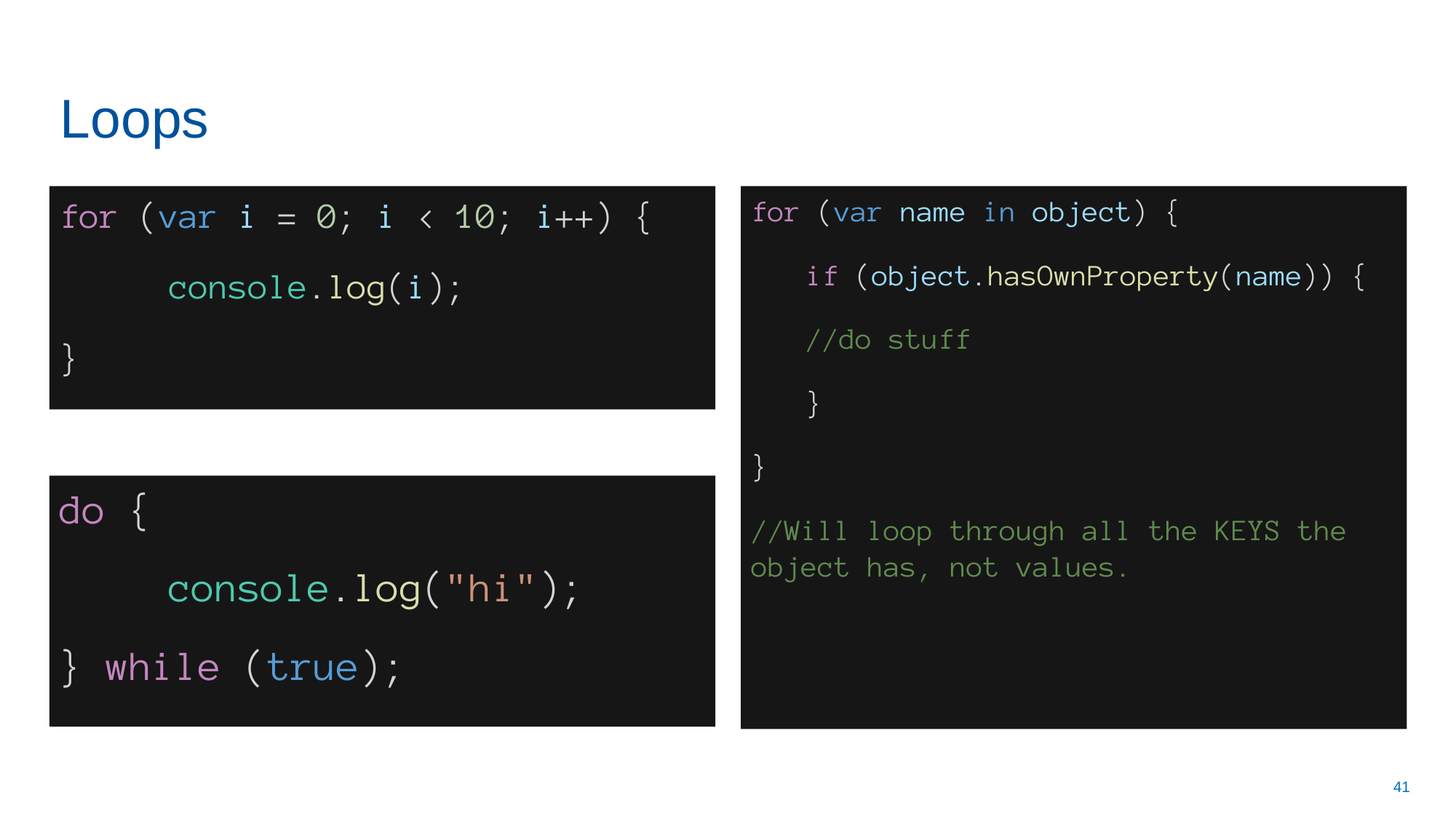

# Loops
for (var i = 0; i < 10; i++) {
	console.log(i);
}

for (var name in object) {
if (object.hasOwnProperty(name)) {
//do stuff
}
}
//Will loop through all the KEYS the object has, not values.

do {
	console.log("hi");
} while (true);